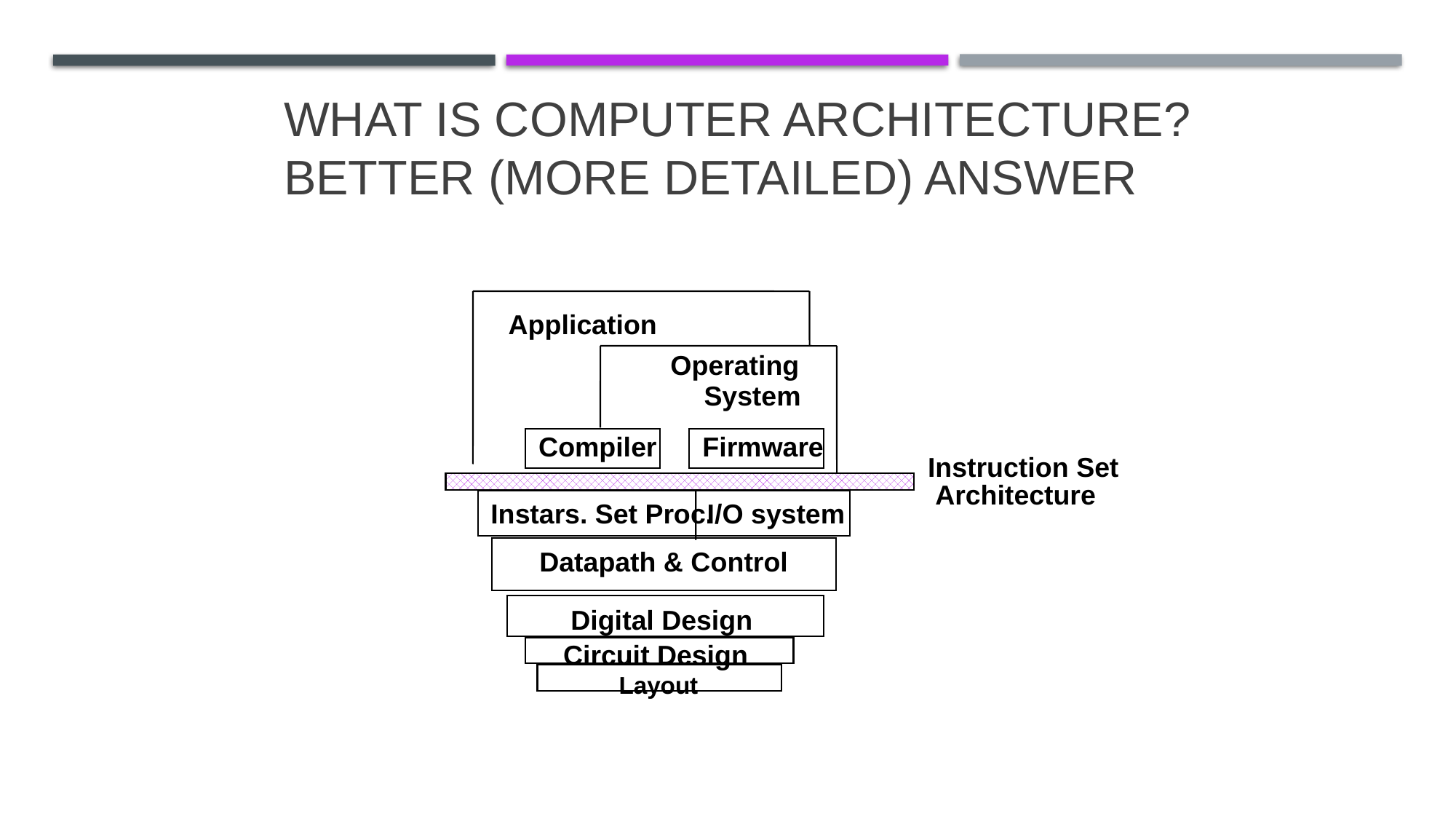

# What is Computer Architecture? Better (More Detailed) Answer

Application
Operating

System
Compiler
Firmware

Instruction Set
 Architecture

Instars. Set Proc.
I/O system

Datapath & Control

Digital Design
Circuit Design

Layout